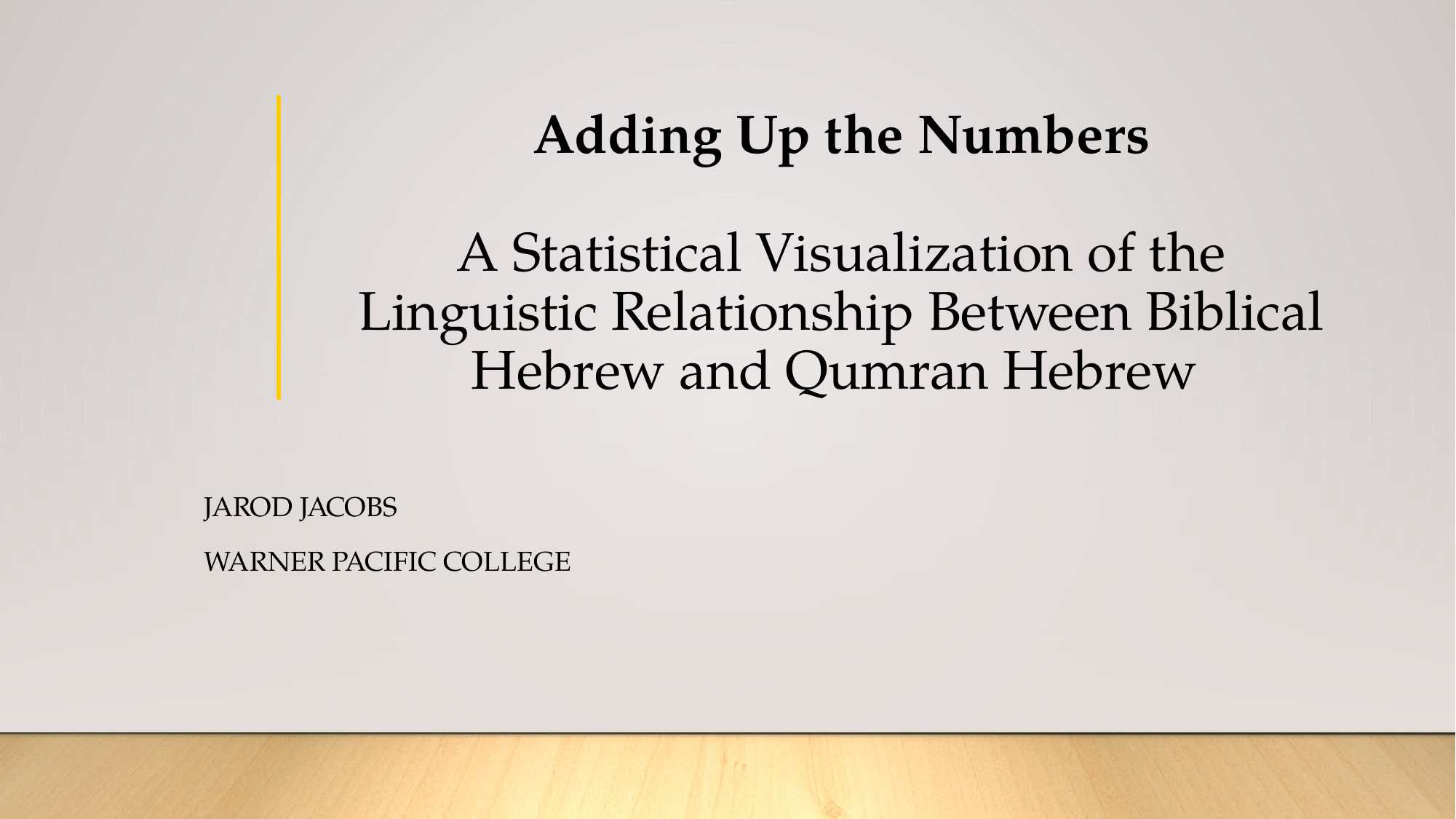

# Adding Up the Numbers A Statistical Visualization of the Linguistic Relationship Between Biblical Hebrew and Qumran Hebrew
Jarod Jacobs
Warner Pacific College